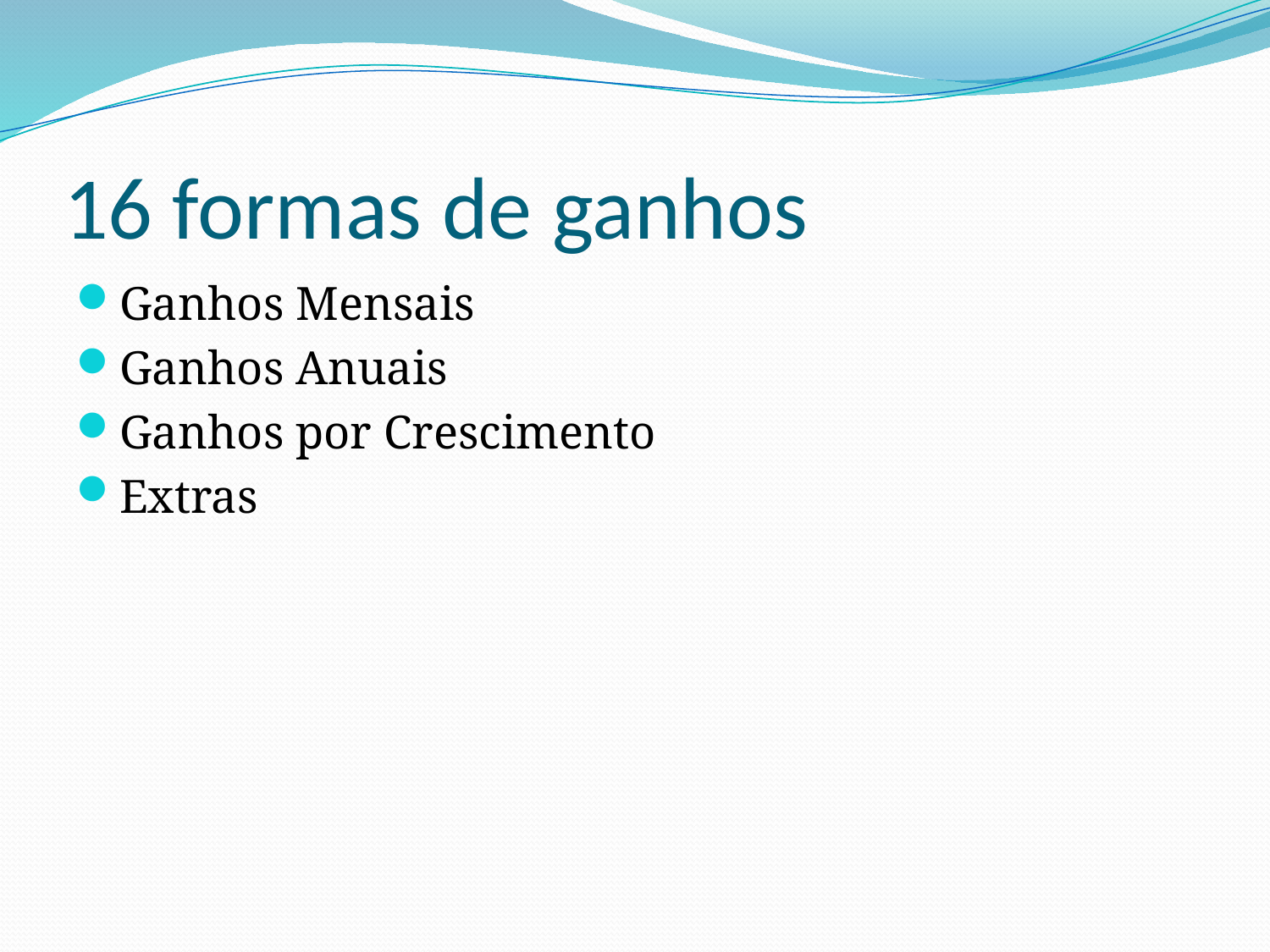

# 16 formas de ganhos
Ganhos Mensais
Ganhos Anuais
Ganhos por Crescimento
Extras